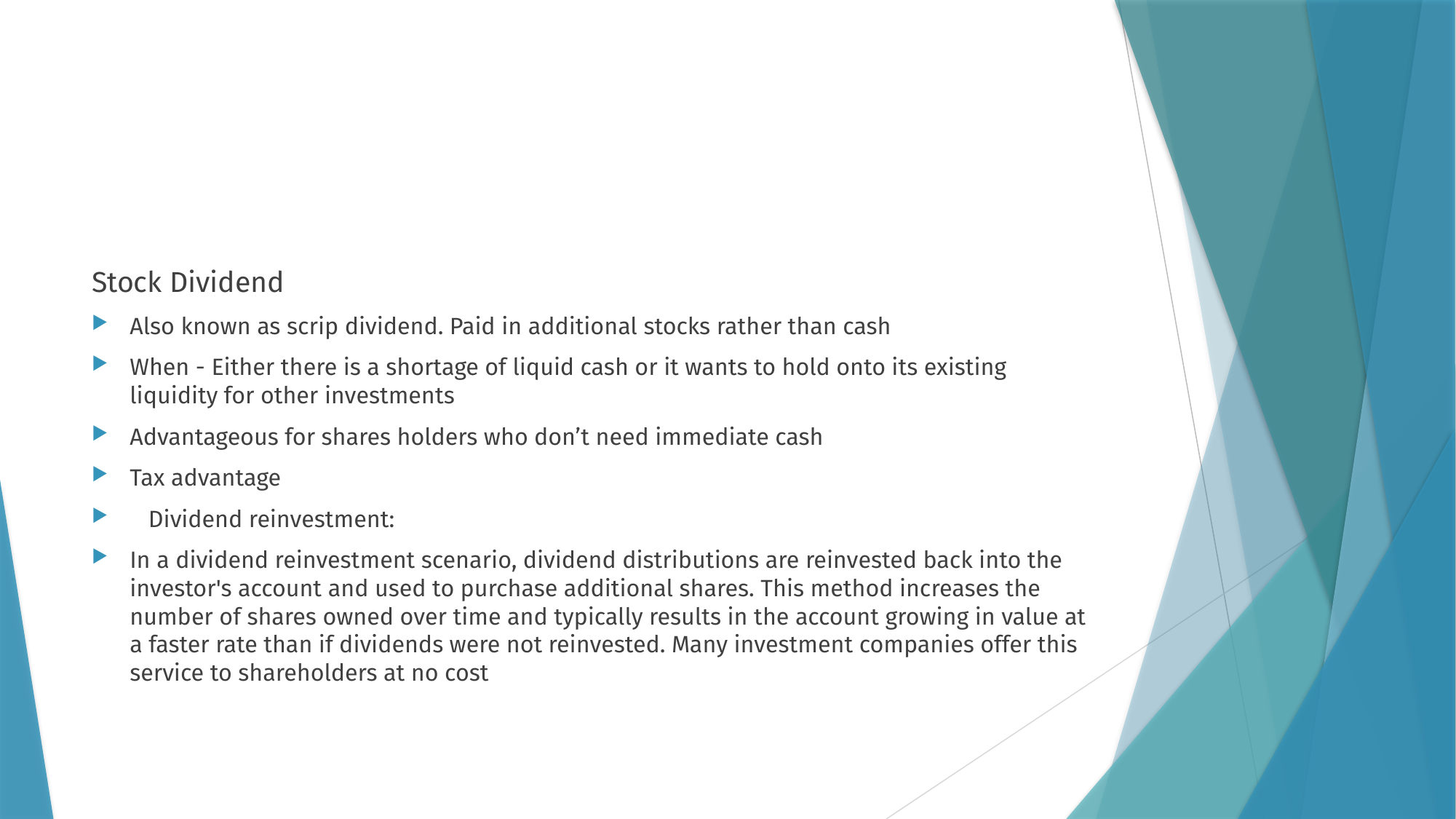

Stock Dividend
Also known as scrip dividend. Paid in additional stocks rather than cash
When - Either there is a shortage of liquid cash or it wants to hold onto its existing liquidity for other investments
Advantageous for shares holders who don’t need immediate cash
Tax advantage
   Dividend reinvestment:
In a dividend reinvestment scenario, dividend distributions are reinvested back into the investor's account and used to purchase additional shares. This method increases the number of shares owned over time and typically results in the account growing in value at a faster rate than if dividends were not reinvested. Many investment companies offer this service to shareholders at no cost